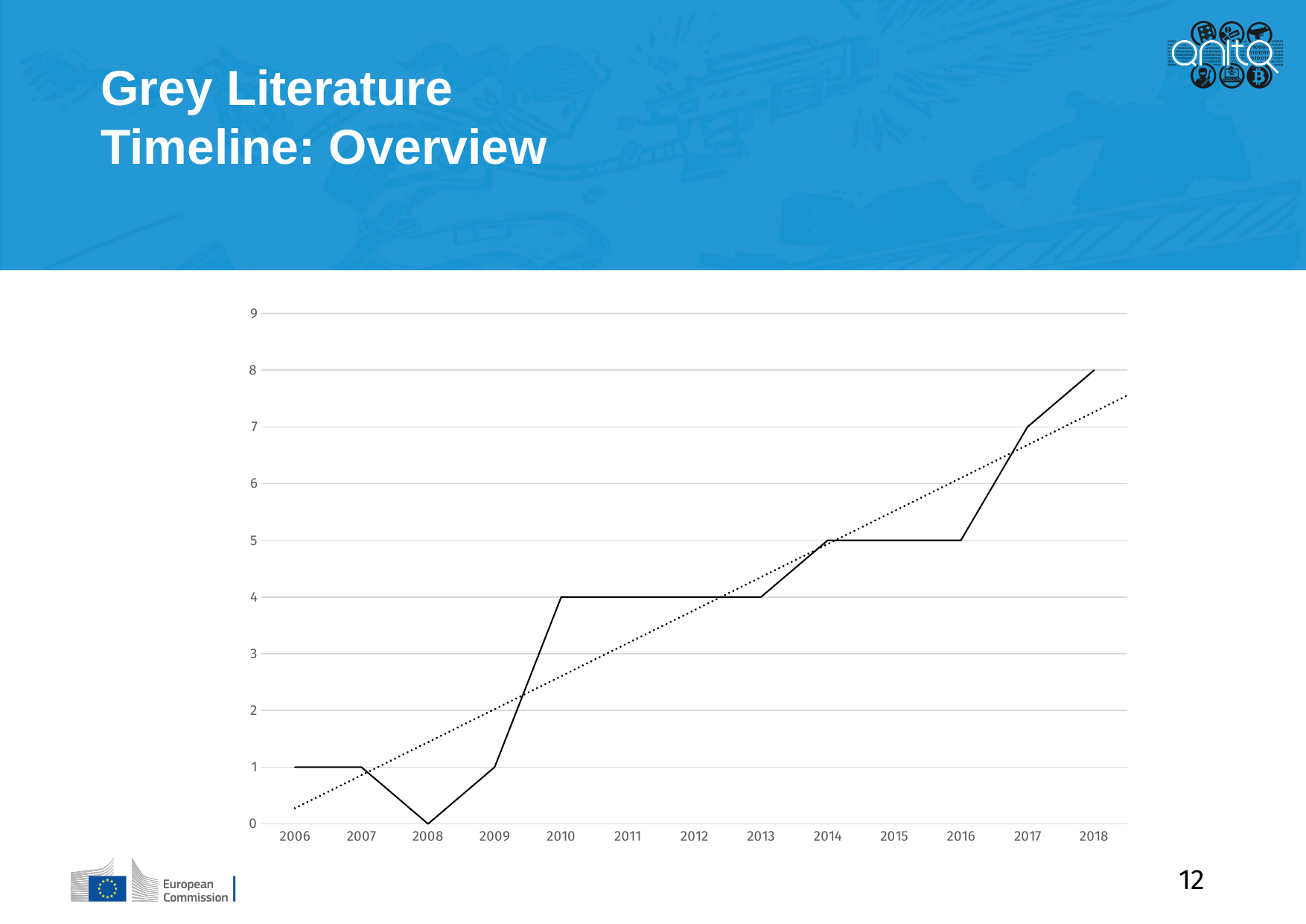

Grey Literature Timeline: Overview

### Chart

| Category |  |
|---|---|
| 2006 | 1.0 |
| 2007 | 1.0 |
| 2008 | 0.0 |
| 2009 | 1.0 |
| 2010 | 4.0 |
| 2011 | 4.0 |
| 2012 | 4.0 |
| 2013 | 4.0 |
| 2014 | 5.0 |
| 2015 | 5.0 |
| 2016 | 5.0 |
| 2017 | 7.0 |
| 2018 | 8.0 |
12